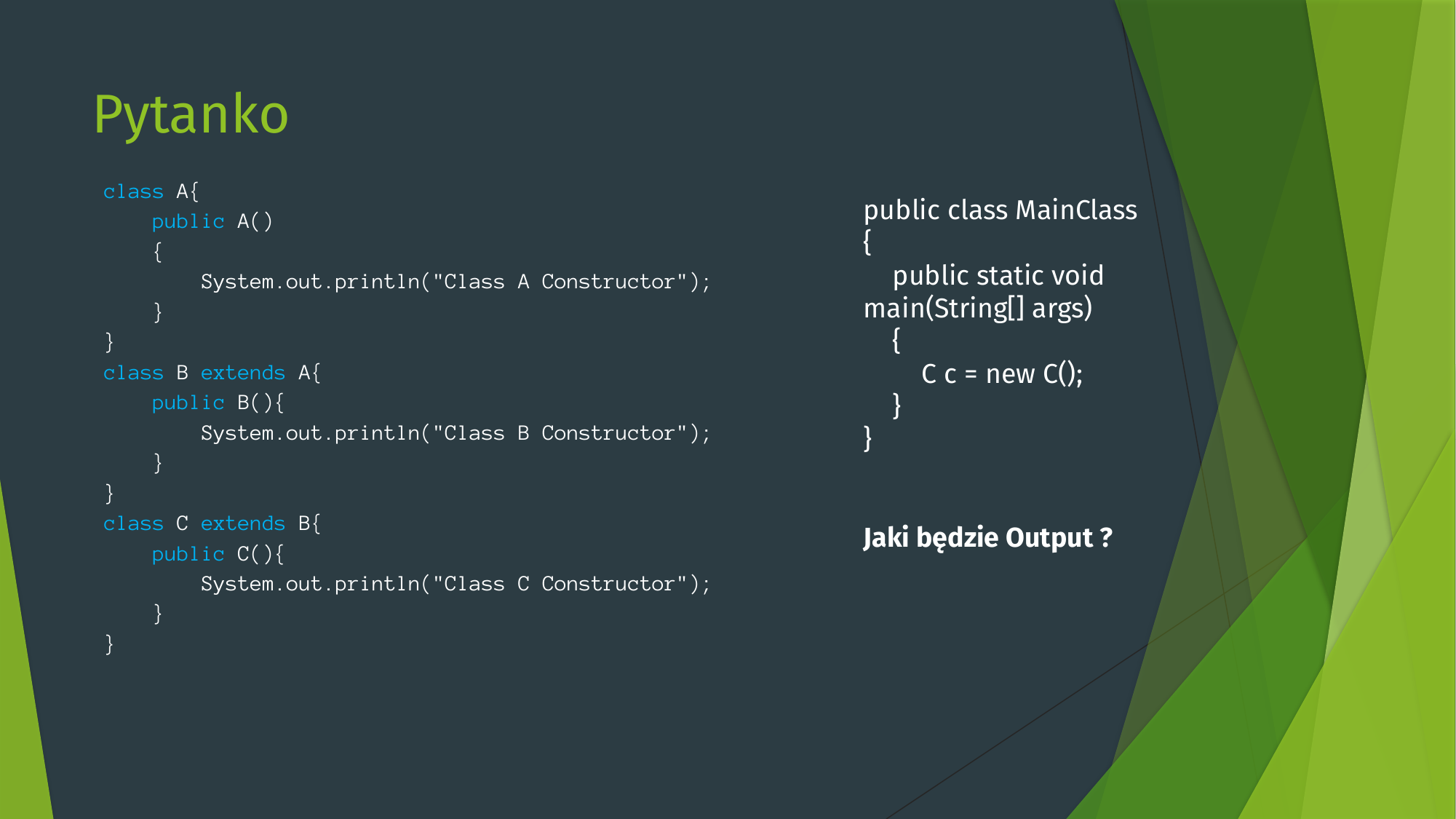

# Pytanko

public class MainClass
{
    public static void main(String[] args)
    {
        C c = new C();
    }
}

Jaki będzie Output ?

class A{
    public A()
    {
        System.out.println("Class A Constructor");
    }
}
class B extends A{
    public B(){
        System.out.println("Class B Constructor");
    }
}
class C extends B{
    public C(){
        System.out.println("Class C Constructor");
    }
}